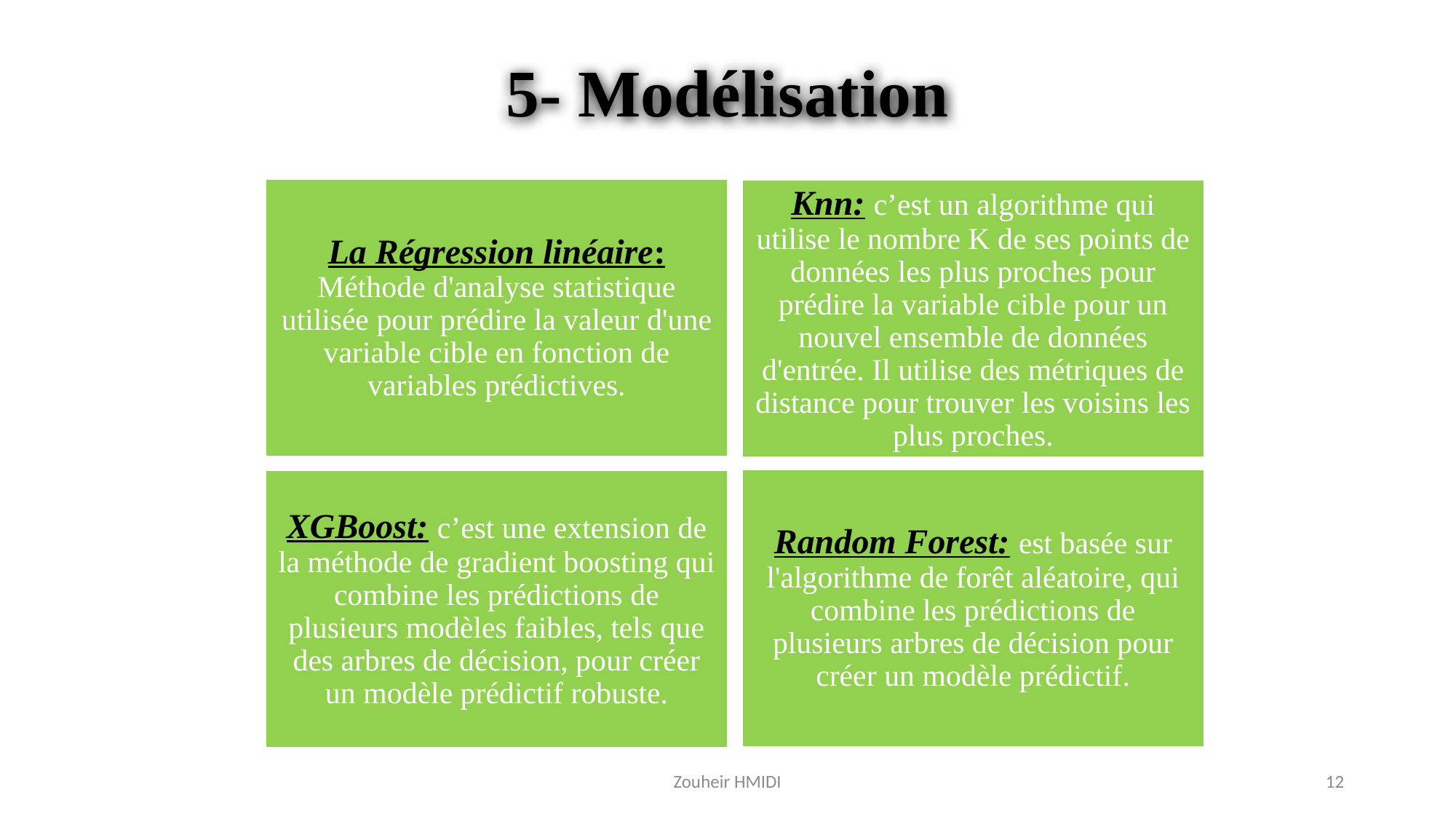

# 5- Modélisation
Knn: c’est un algorithme qui utilise le nombre K de ses points de données les plus proches pour prédire la variable cible pour un nouvel ensemble de données d'entrée. Il utilise des métriques de distance pour trouver les voisins les plus proches.
La Régression linéaire: Méthode d'analyse statistique utilisée pour prédire la valeur d'une variable cible en fonction de variables prédictives.
XGBoost: c’est une extension de la méthode de gradient boosting qui combine les prédictions de plusieurs modèles faibles, tels que des arbres de décision, pour créer un modèle prédictif robuste.
Random Forest: est basée sur l'algorithme de forêt aléatoire, qui combine les prédictions de plusieurs arbres de décision pour créer un modèle prédictif.
Zouheir HMIDI
12